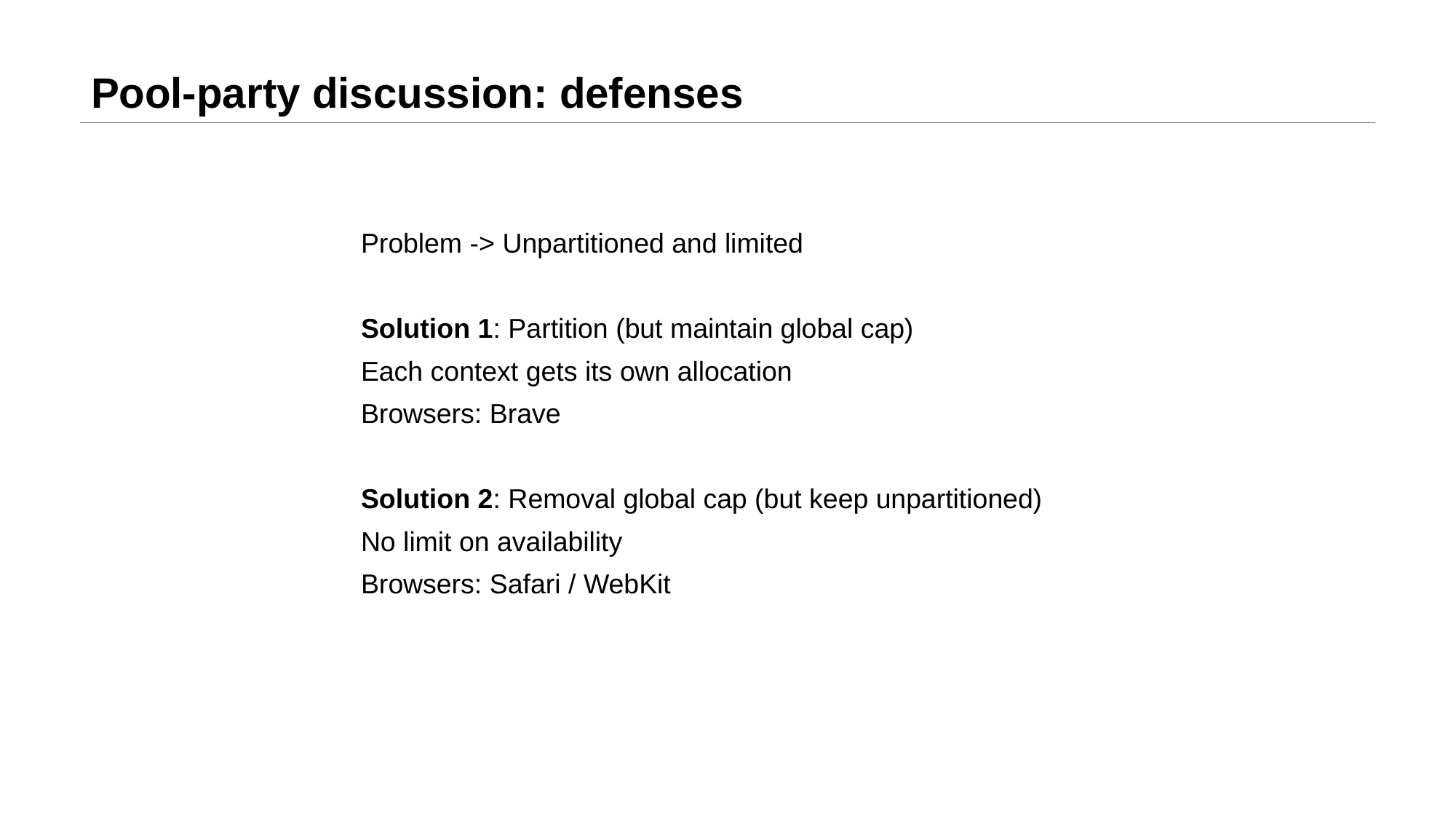

# Pool-party discussion: defenses
Problem -> Unpartitioned and limited

Solution 1: Partition (but maintain global cap)
Each context gets its own allocation
Browsers: Brave

Solution 2: Removal global cap (but keep unpartitioned)
No limit on availability
Browsers: Safari / WebKit
21